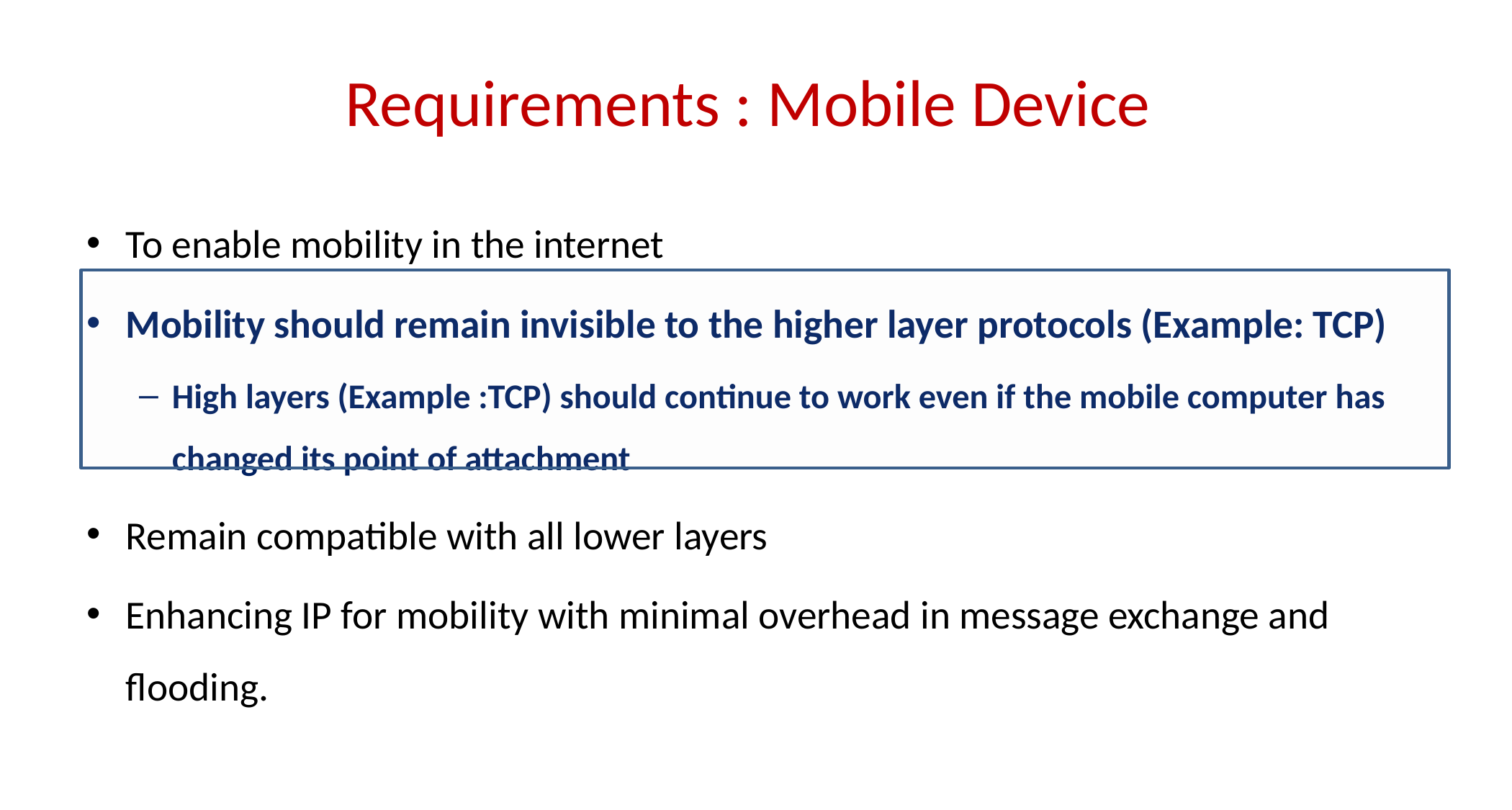

# Requirements : Mobile Device
To enable mobility in the internet
Mobility should remain invisible to the higher layer protocols (Example: TCP)
High layers (Example :TCP) should continue to work even if the mobile computer has changed its point of attachment
Remain compatible with all lower layers
Enhancing IP for mobility with minimal overhead in message exchange and flooding.